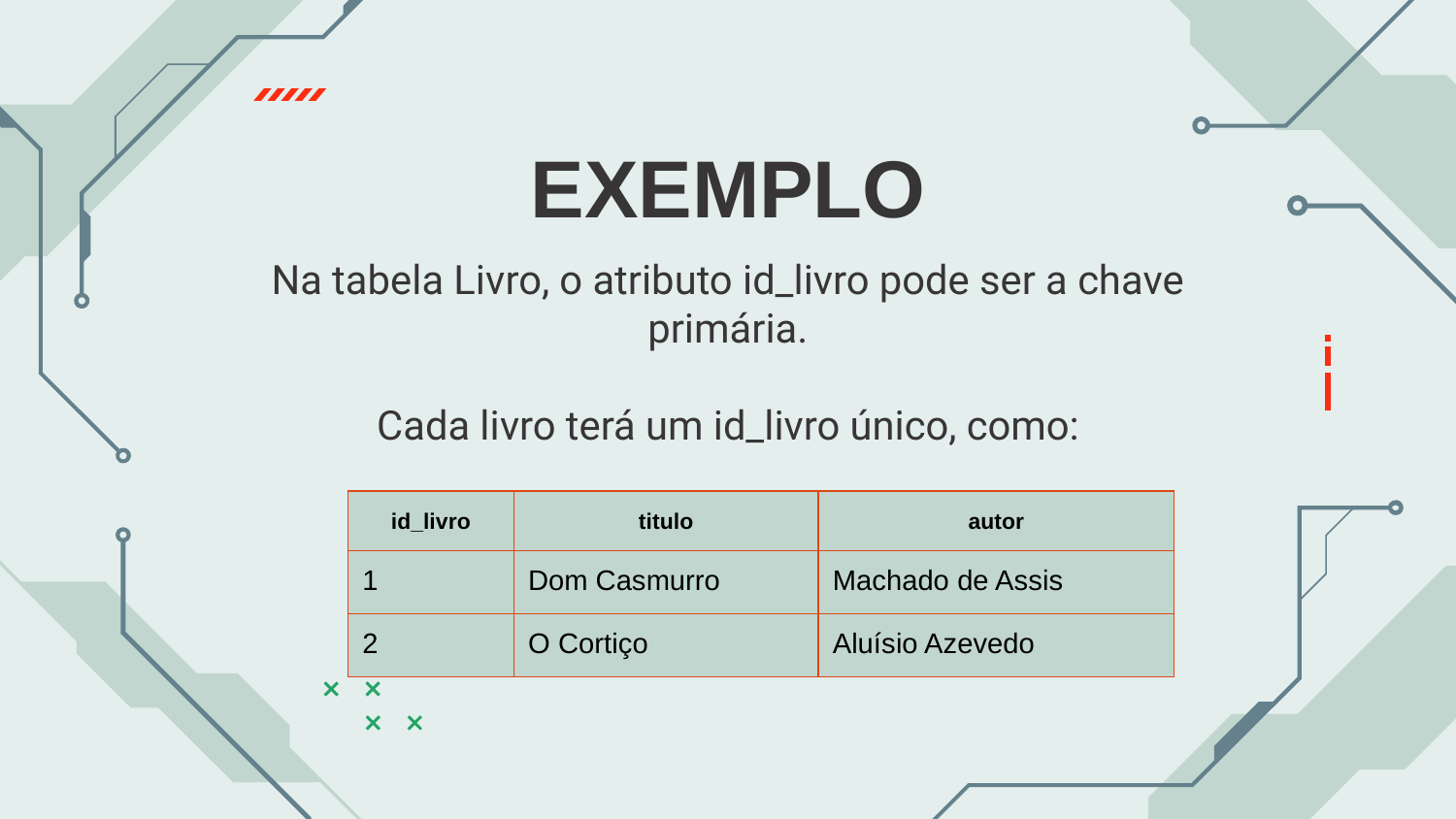

# EXEMPLO
Na tabela Livro, o atributo id_livro pode ser a chave primária.

Cada livro terá um id_livro único, como:

| id\_livro | titulo | autor |
| --- | --- | --- |
| 1 | Dom Casmurro | Machado de Assis |
| 2 | O Cortiço | Aluísio Azevedo |